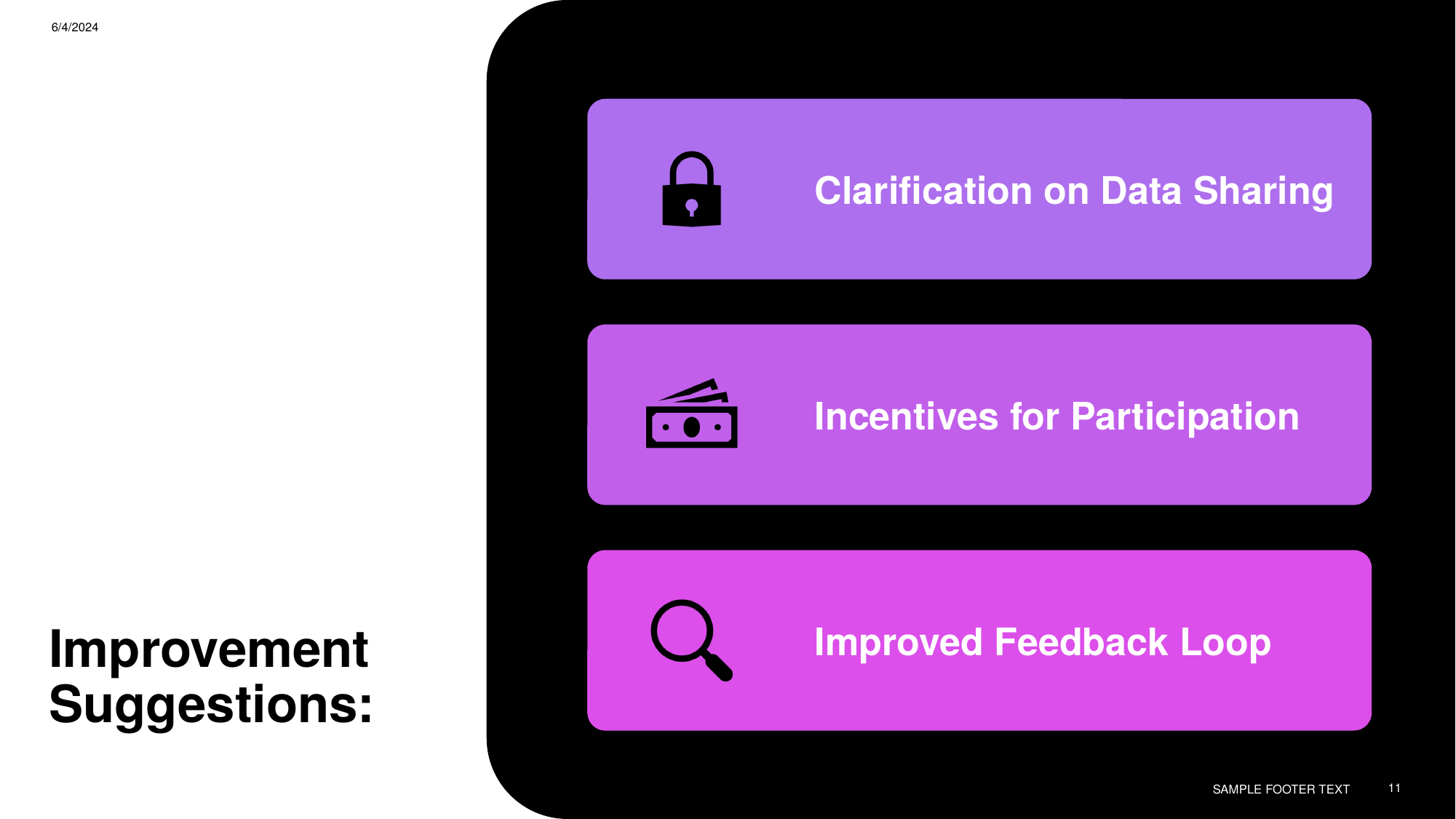

6/4/2024
# Improvement Suggestions:
Clarification on Data Sharing
Incentives for Participation
Improved Feedback Loop
Sample Footer Text
11